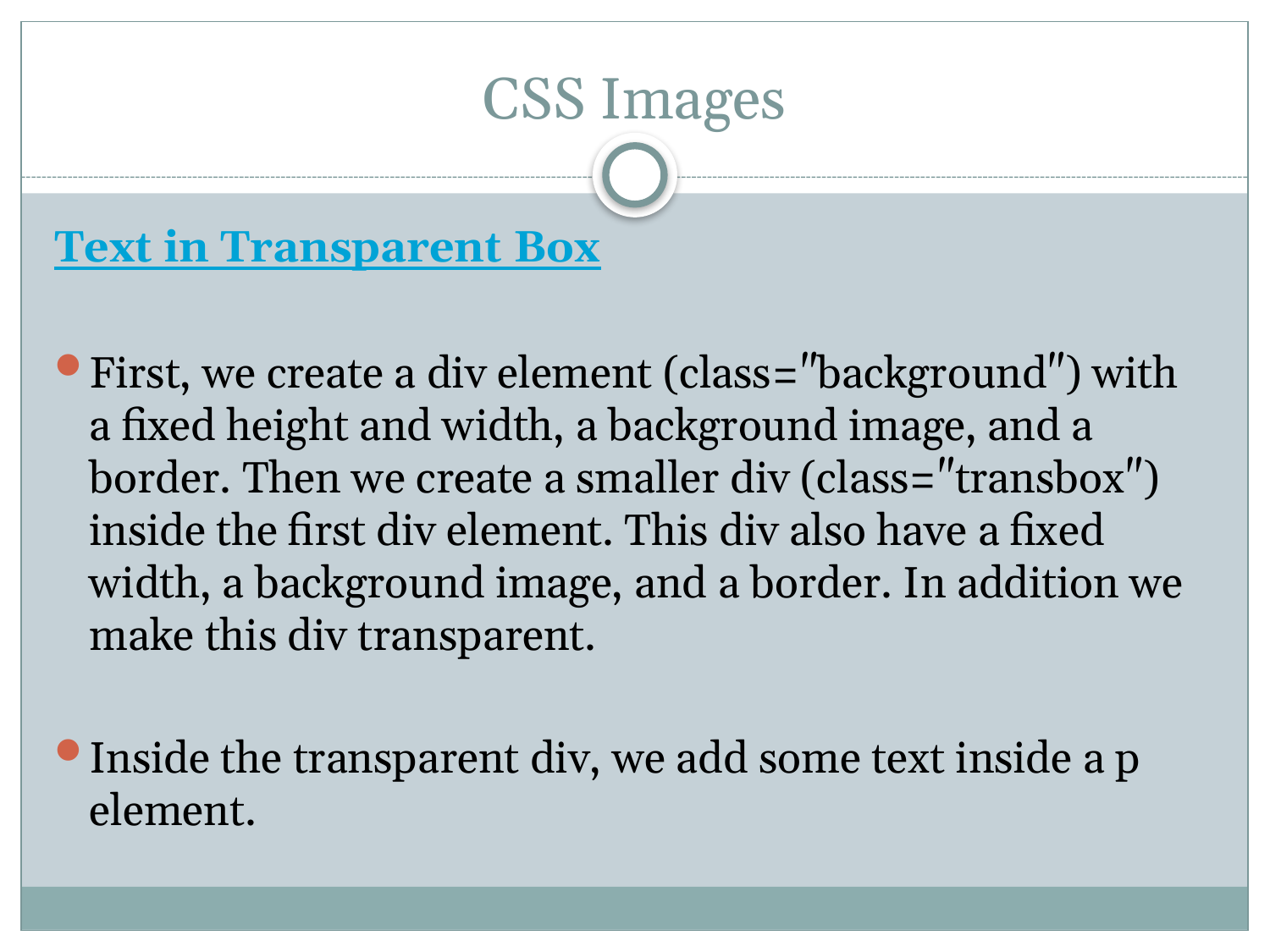

# CSS Images
Text in Transparent Box

First, we create a div element (class="background") with a fixed height and width, a background image, and a border. Then we create a smaller div (class="transbox") inside the first div element. This div also have a fixed width, a background image, and a border. In addition we make this div transparent.

Inside the transparent div, we add some text inside a p element.